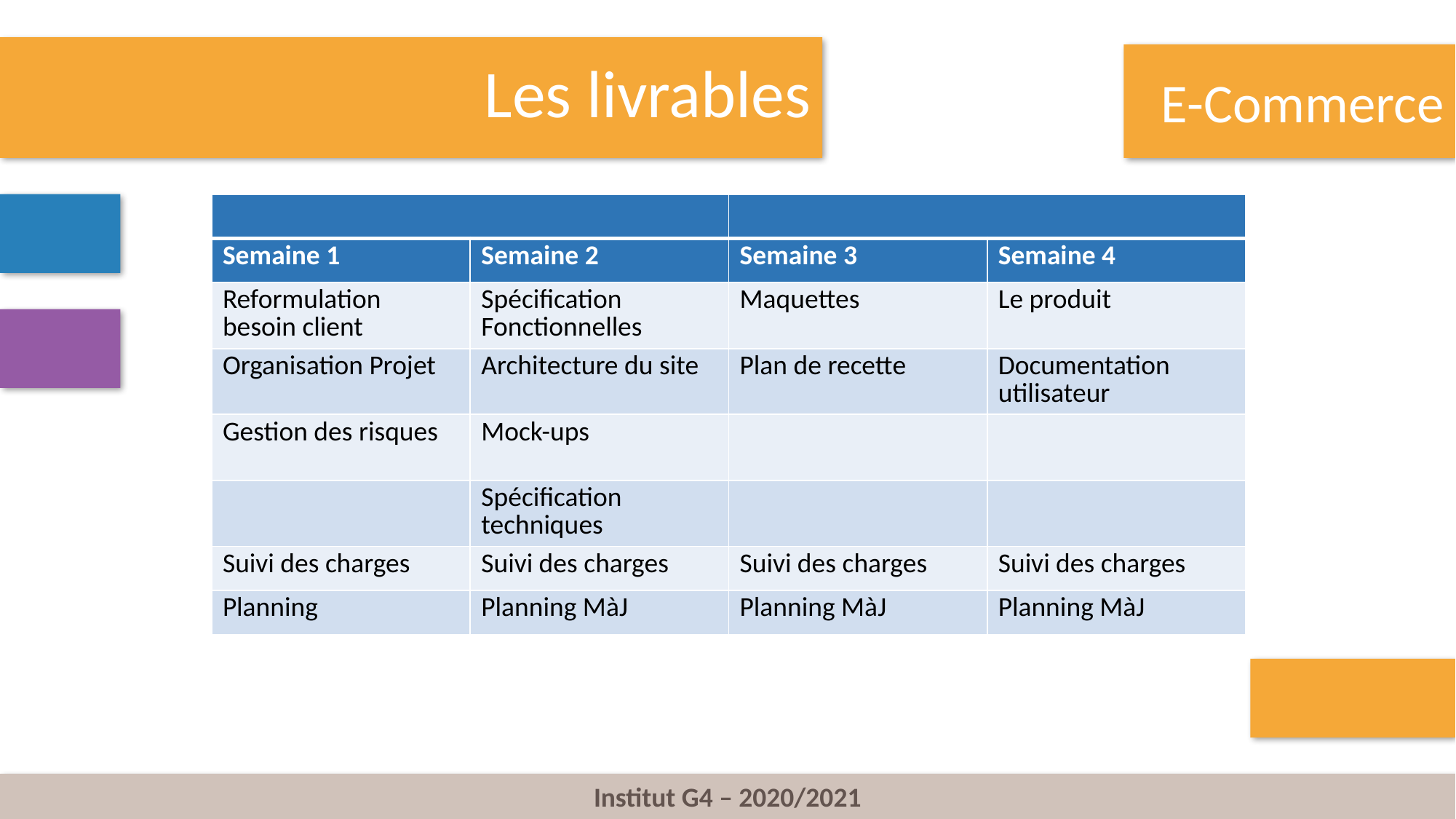

# Les livrables
E-Commerce

|  |  |  |  |
| --- | --- | --- | --- |
| Semaine 1 | Semaine 2 | Semaine 3 | Semaine 4 |
| Reformulation besoin client | Spécification Fonctionnelles | Maquettes | Le produit |
| Organisation Projet | Architecture du site | Plan de recette | Documentation utilisateur |
| Gestion des risques | Mock-ups |  |  |
|  | Spécification techniques |  |  |
| Suivi des charges | Suivi des charges | Suivi des charges | Suivi des charges |
| Planning | Planning MàJ | Planning MàJ | Planning MàJ |

8

Institut G4 – 2020/2021